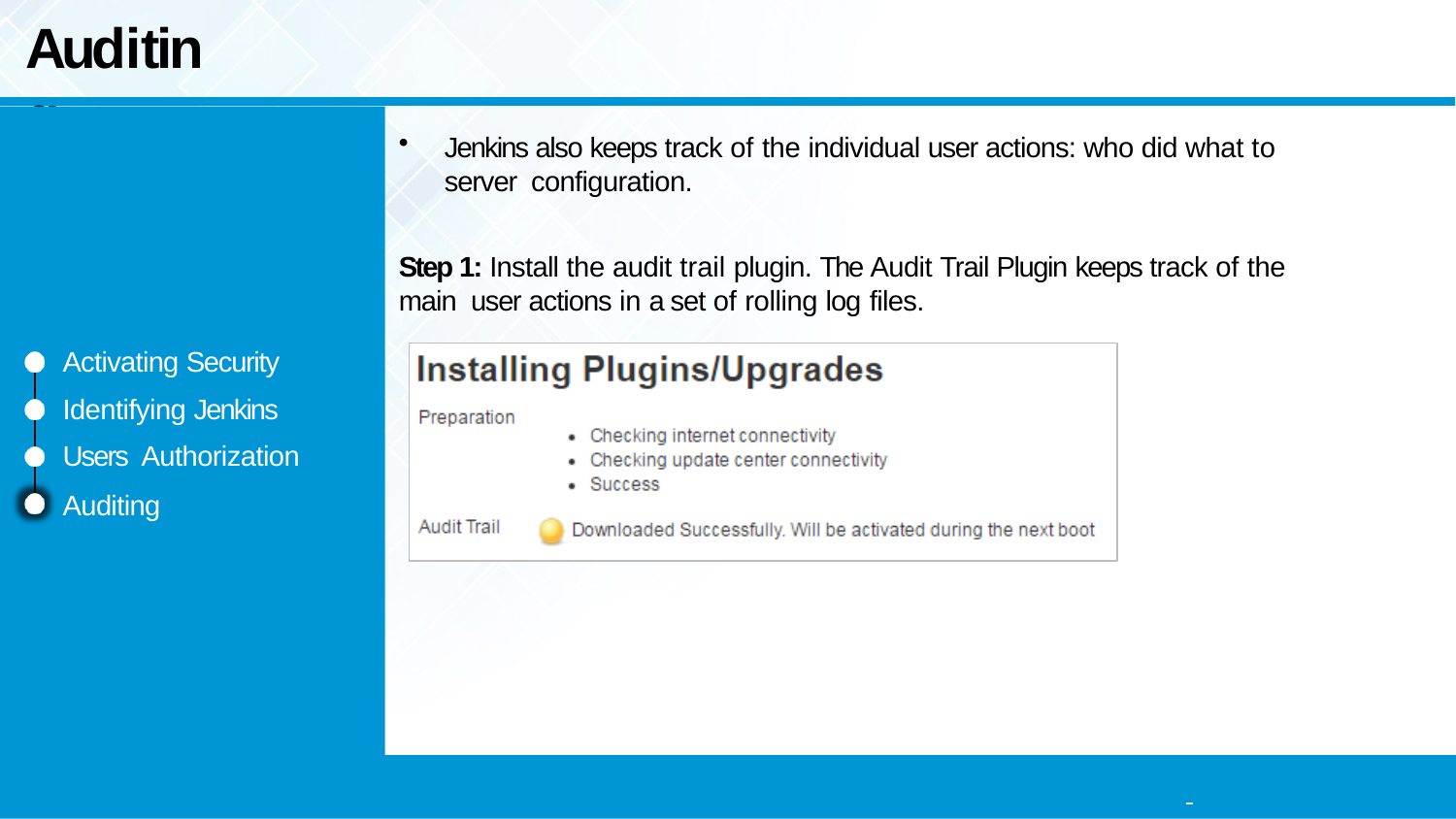

# Auditing

Jenkins also keeps track of the individual user actions: who did what to server  configuration.

Step 1: Install the audit trail plugin. The Audit Trail Plugin keeps track of the main  user actions in a set of rolling log files.
Activating Security  Identifying Jenkins Users  Authorization
Auditing